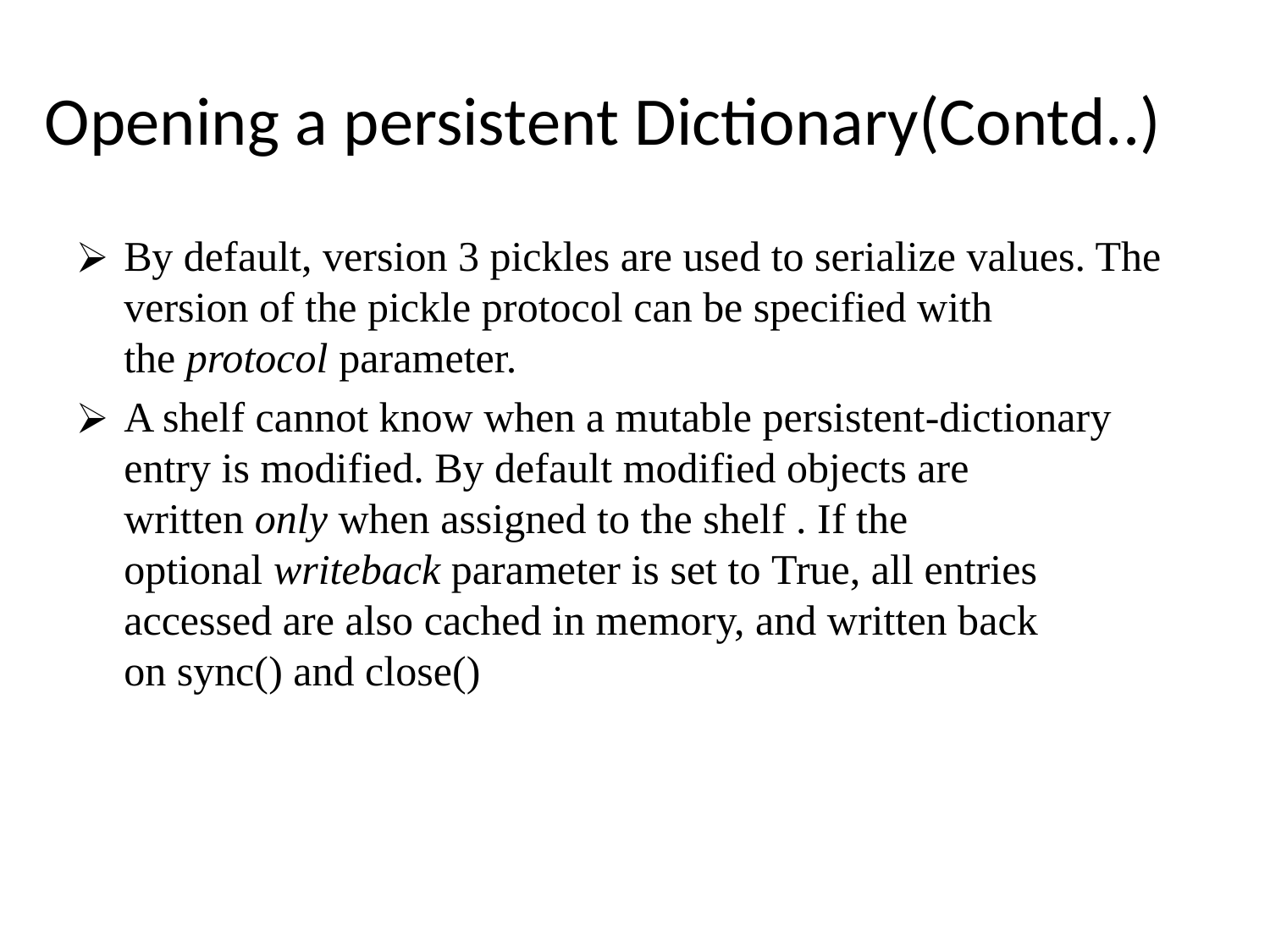

# Opening a persistent Dictionary(Contd..)
By default, version 3 pickles are used to serialize values. The version of the pickle protocol can be specified with the protocol parameter.
A shelf cannot know when a mutable persistent-dictionary entry is modified. By default modified objects are written only when assigned to the shelf . If the optional writeback parameter is set to True, all entries accessed are also cached in memory, and written back on sync() and close()